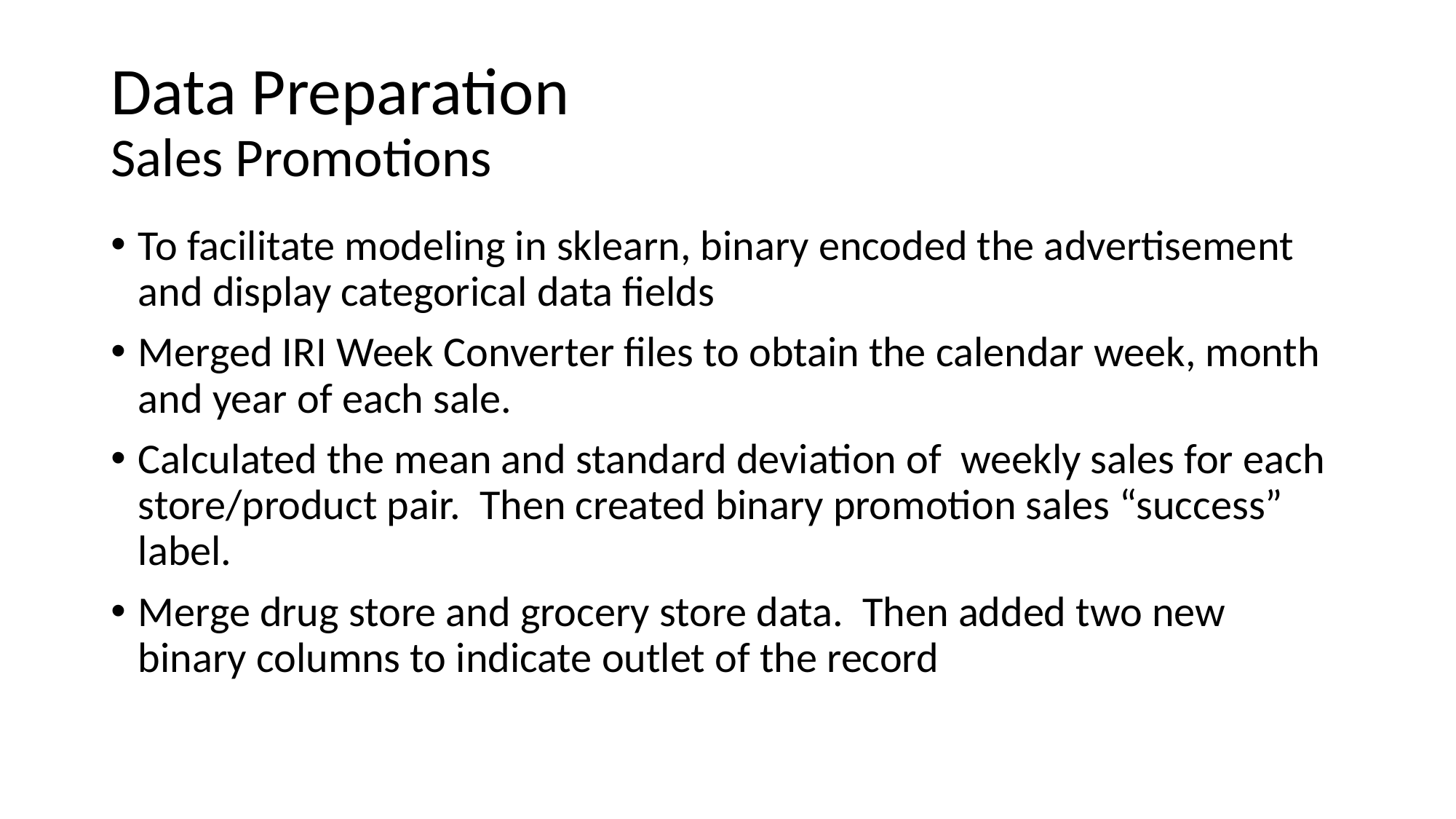

# Data Preparation Sales Promotions
To facilitate modeling in sklearn, binary encoded the advertisement and display categorical data fields
Merged IRI Week Converter files to obtain the calendar week, month and year of each sale.
Calculated the mean and standard deviation of  weekly sales for each store/product pair.  Then created binary promotion sales “success” label.
Merge drug store and grocery store data.  Then added two new binary columns to indicate outlet of the record